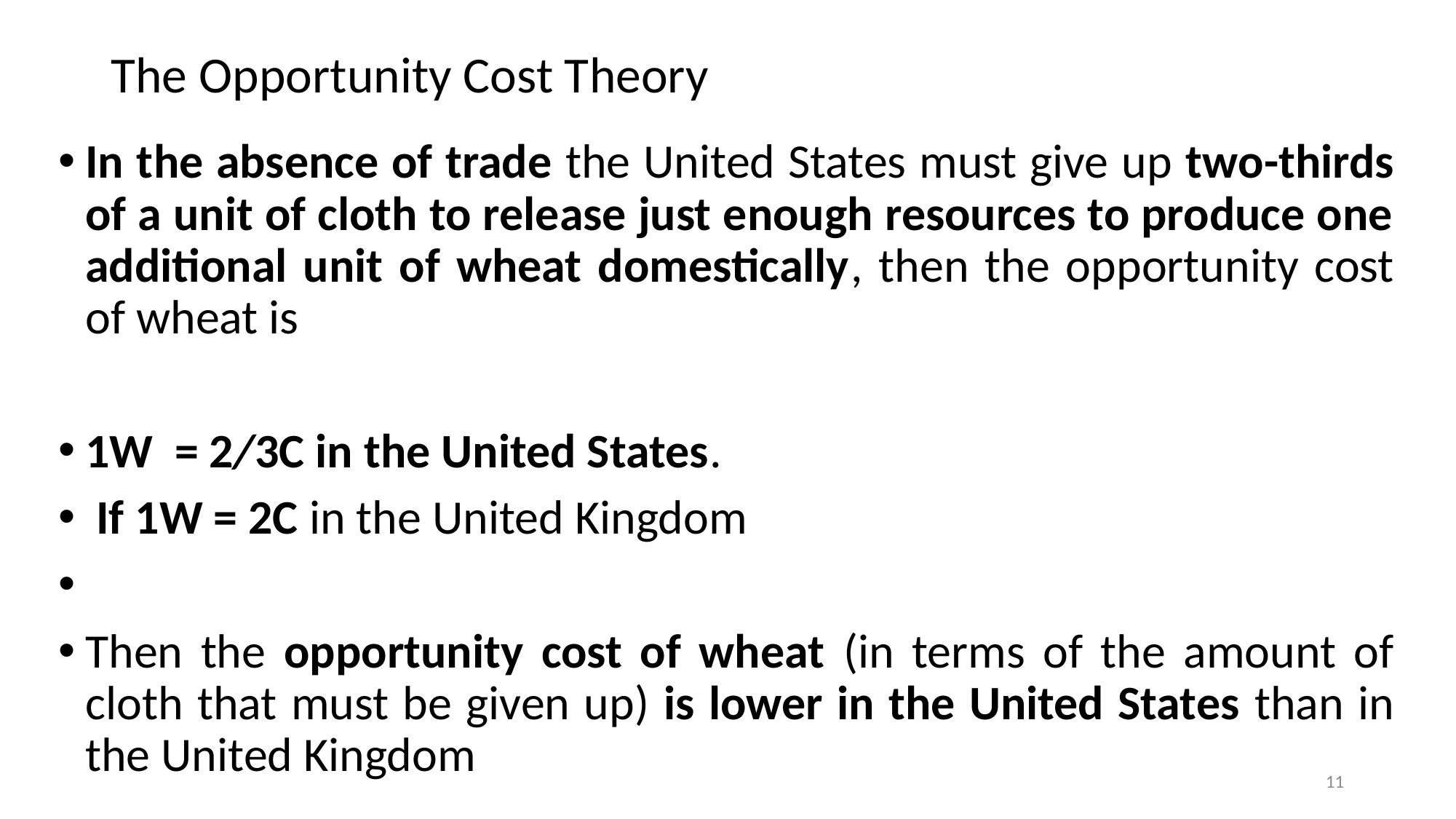

# The Opportunity Cost Theory
In the absence of trade the United States must give up two-thirds of a unit of cloth to release just enough resources to produce one additional unit of wheat domestically, then the opportunity cost of wheat is

1W  = 2/3C in the United States.
 If 1W = 2C in the United Kingdom

Then the opportunity cost of wheat (in terms of the amount of cloth that must be given up) is lower in the United States than in the United Kingdom
11